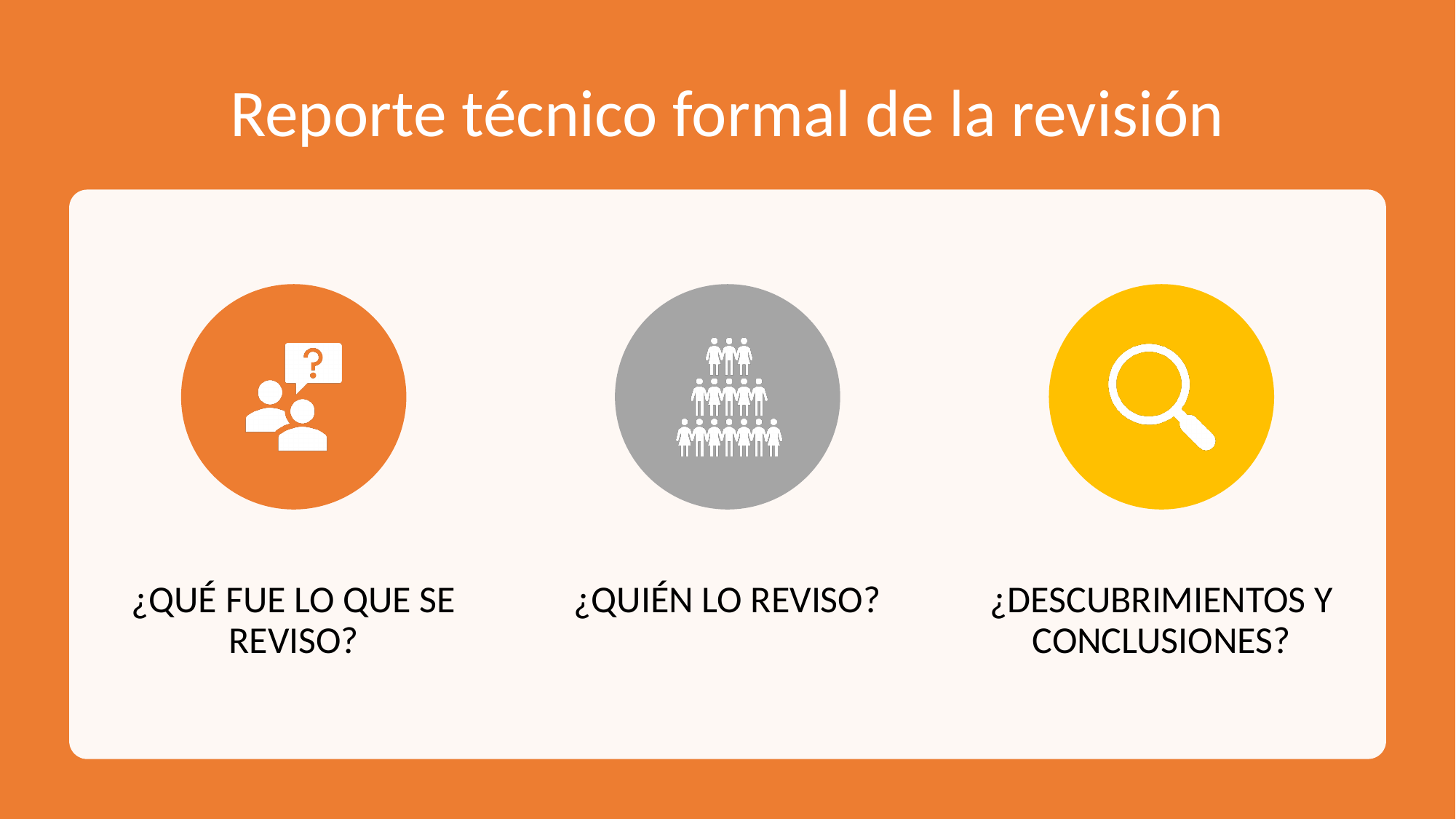

# Reporte técnico formal de la revisión

¿Qué fue lo que se reviso?
¿Quién lo reviso?
¿Descubrimientos y conclusiones?